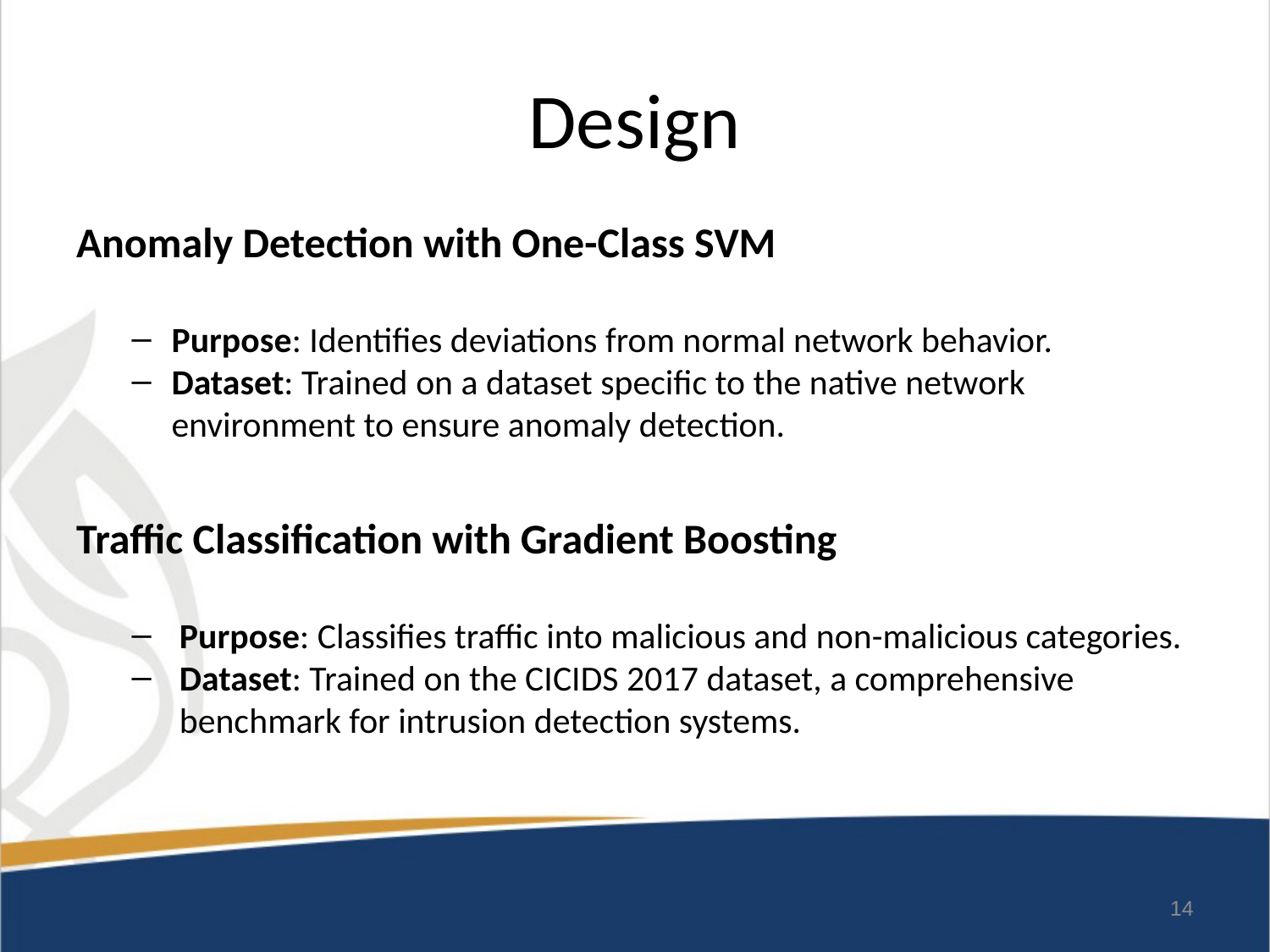

# Design
Anomaly Detection with One-Class SVM

Purpose: Identifies deviations from normal network behavior.
Dataset: Trained on a dataset specific to the native network environment to ensure anomaly detection.

Traffic Classification with Gradient Boosting

Purpose: Classifies traffic into malicious and non-malicious categories.
Dataset: Trained on the CICIDS 2017 dataset, a comprehensive benchmark for intrusion detection systems.

14